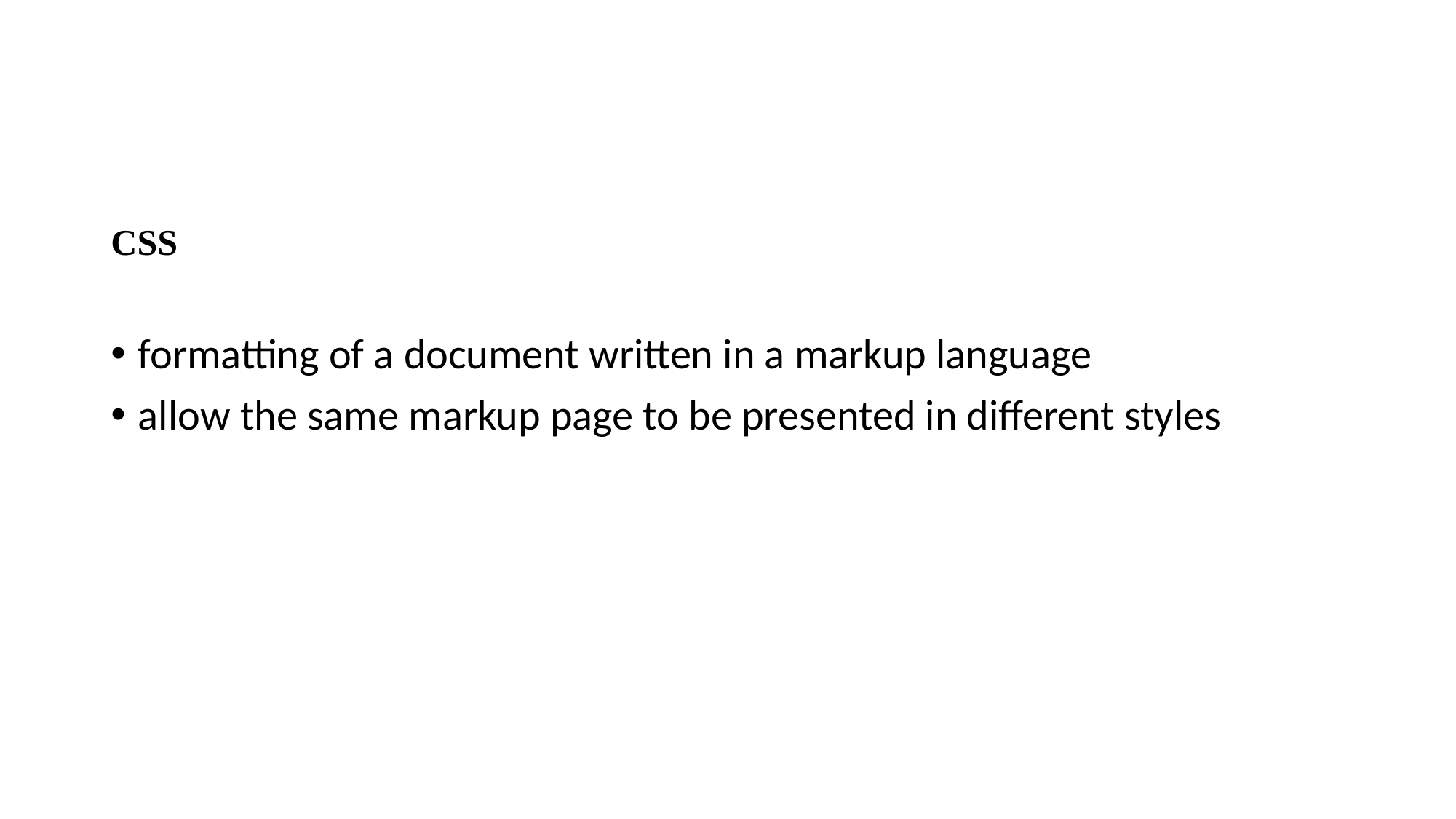

#
CSS

formatting of a document written in a markup language
allow the same markup page to be presented in different styles